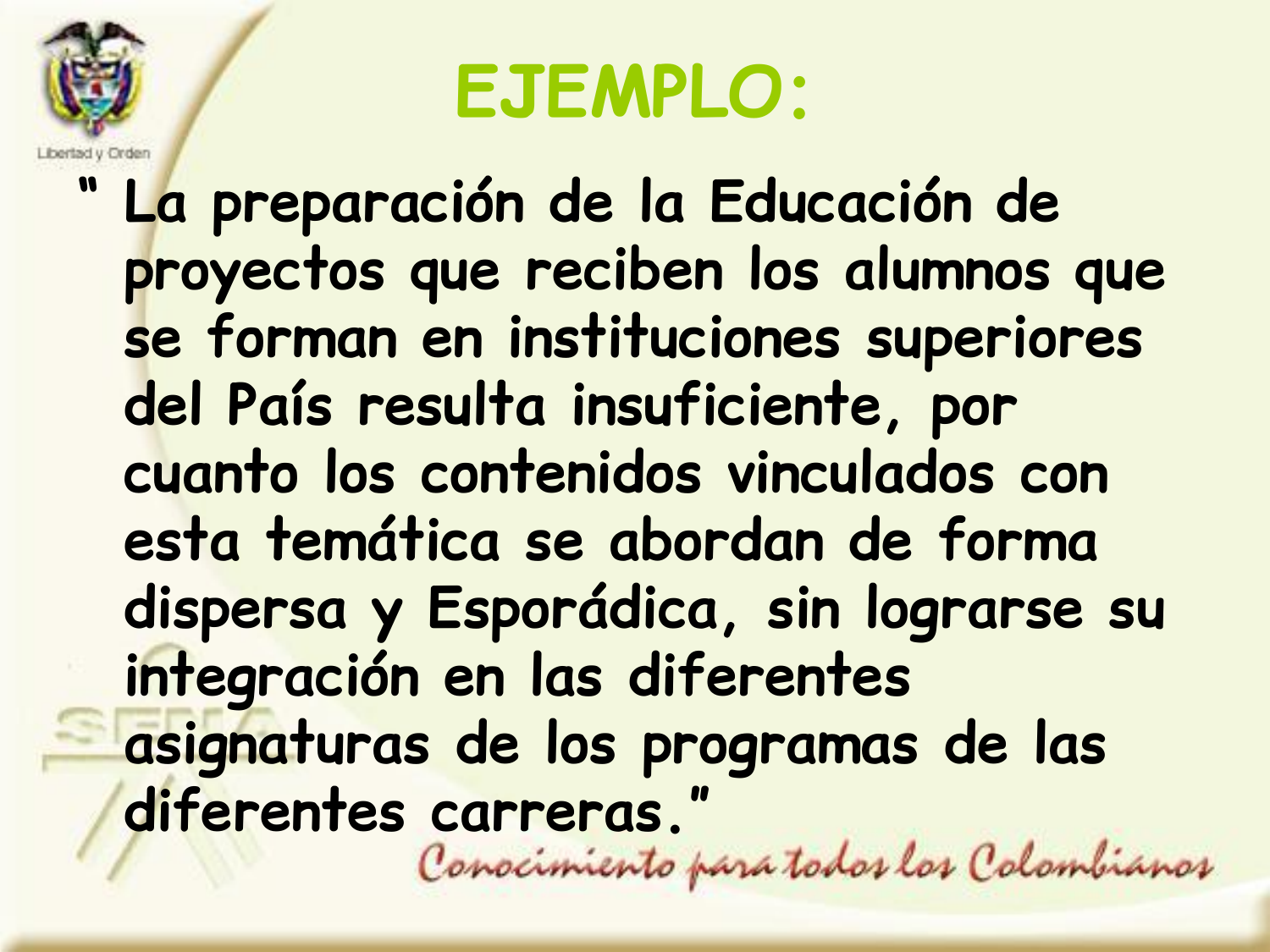

EJEMPLO:
“ La preparación de la Educación de proyectos que reciben los alumnos que se forman en instituciones superiores del País resulta insuficiente, por cuanto los contenidos vinculados con esta temática se abordan de forma dispersa y Esporádica, sin lograrse su integración en las diferentes asignaturas de los programas de las diferentes carreras.”